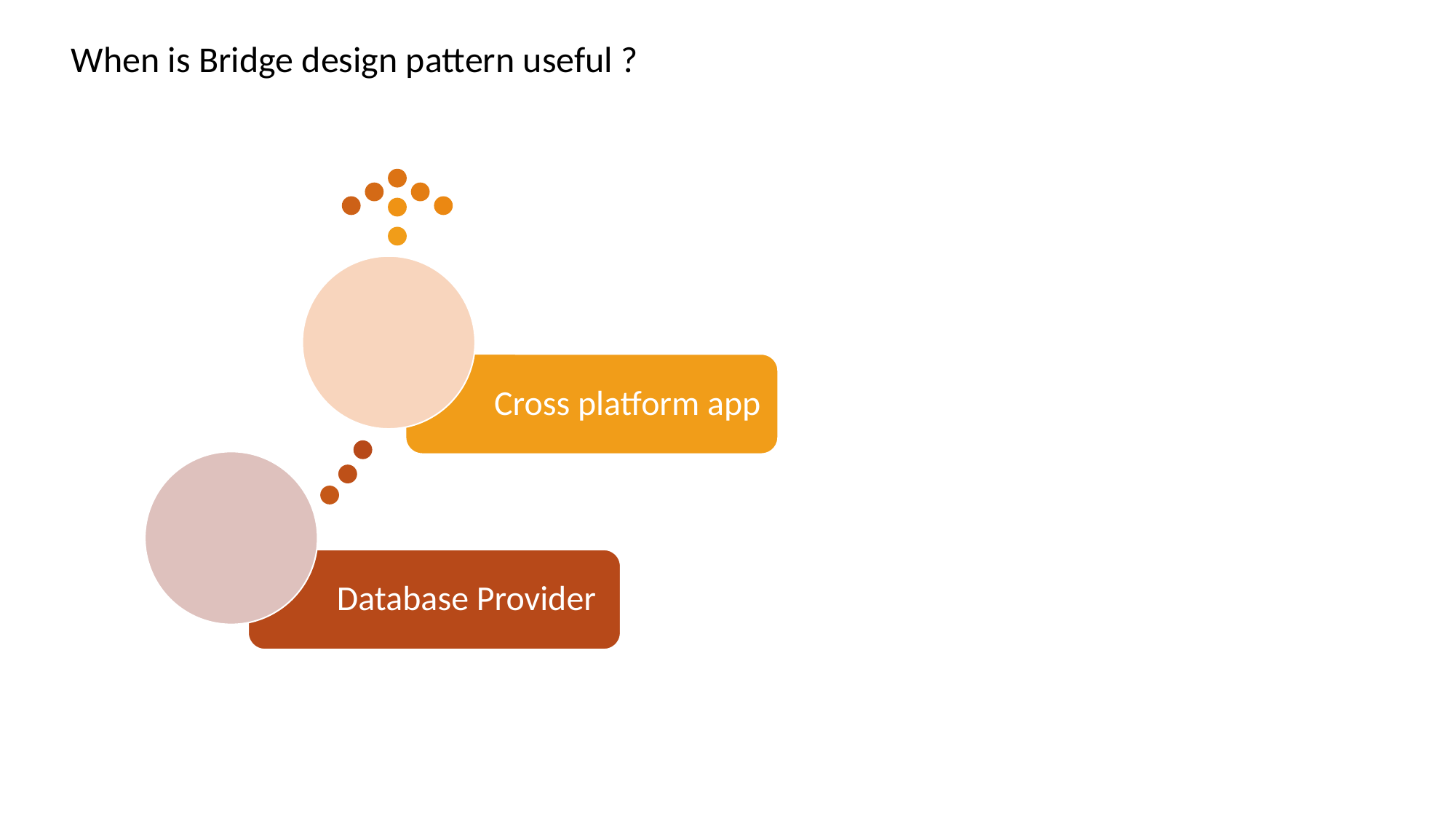

When is Bridge design pattern useful ?
Database Provider
Cross platform app